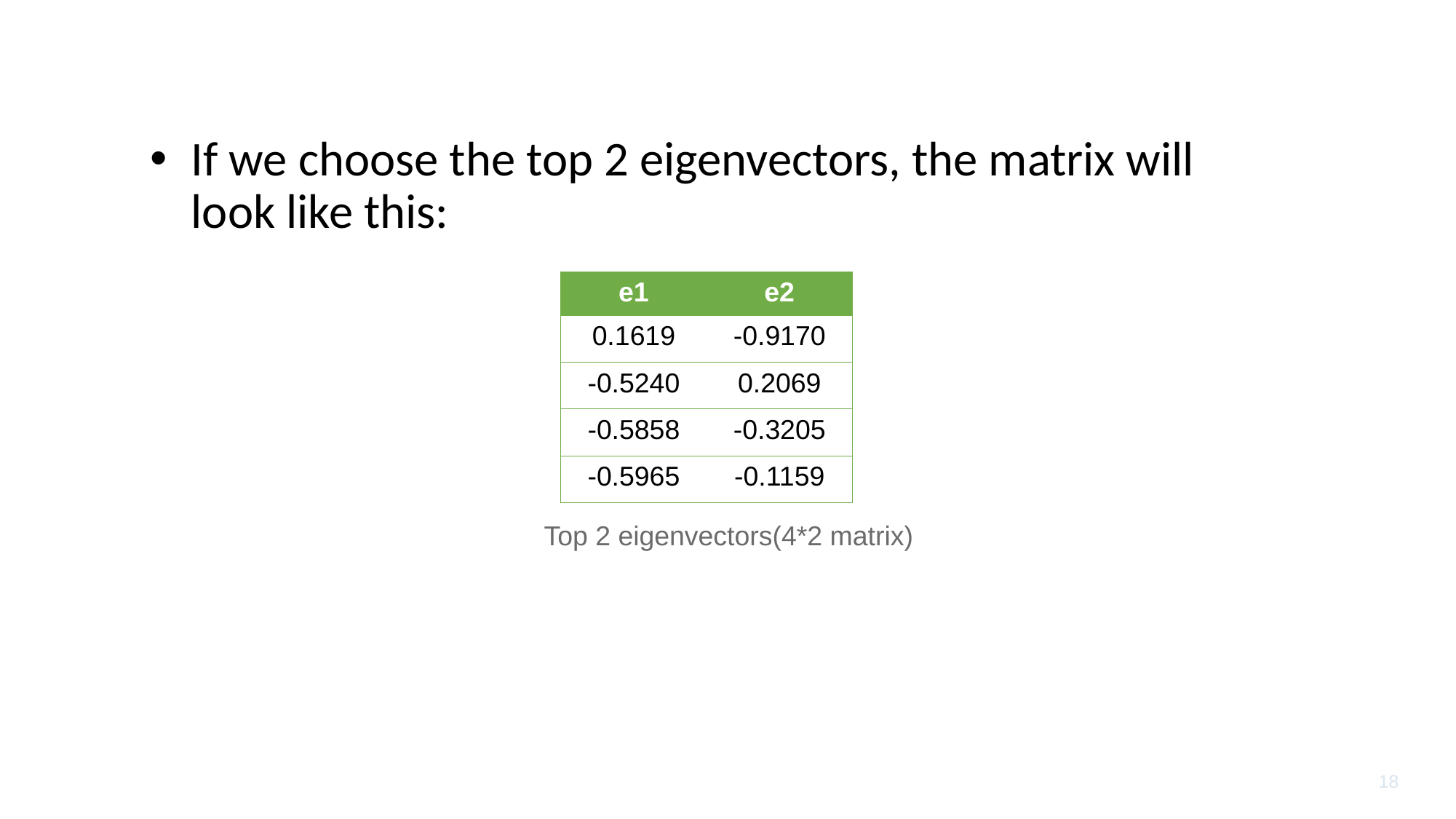

Step 5: Constructing the projection matrix
If we choose the top 2 eigenvectors, the matrix will look like this:

| e1 | e2 |
| --- | --- |
| 0.1619 | -0.9170 |
| -0.5240 | 0.2069 |
| -0.5858 | -0.3205 |
| -0.5965 | -0.1159 |
Top 2 eigenvectors(4*2 matrix)
18